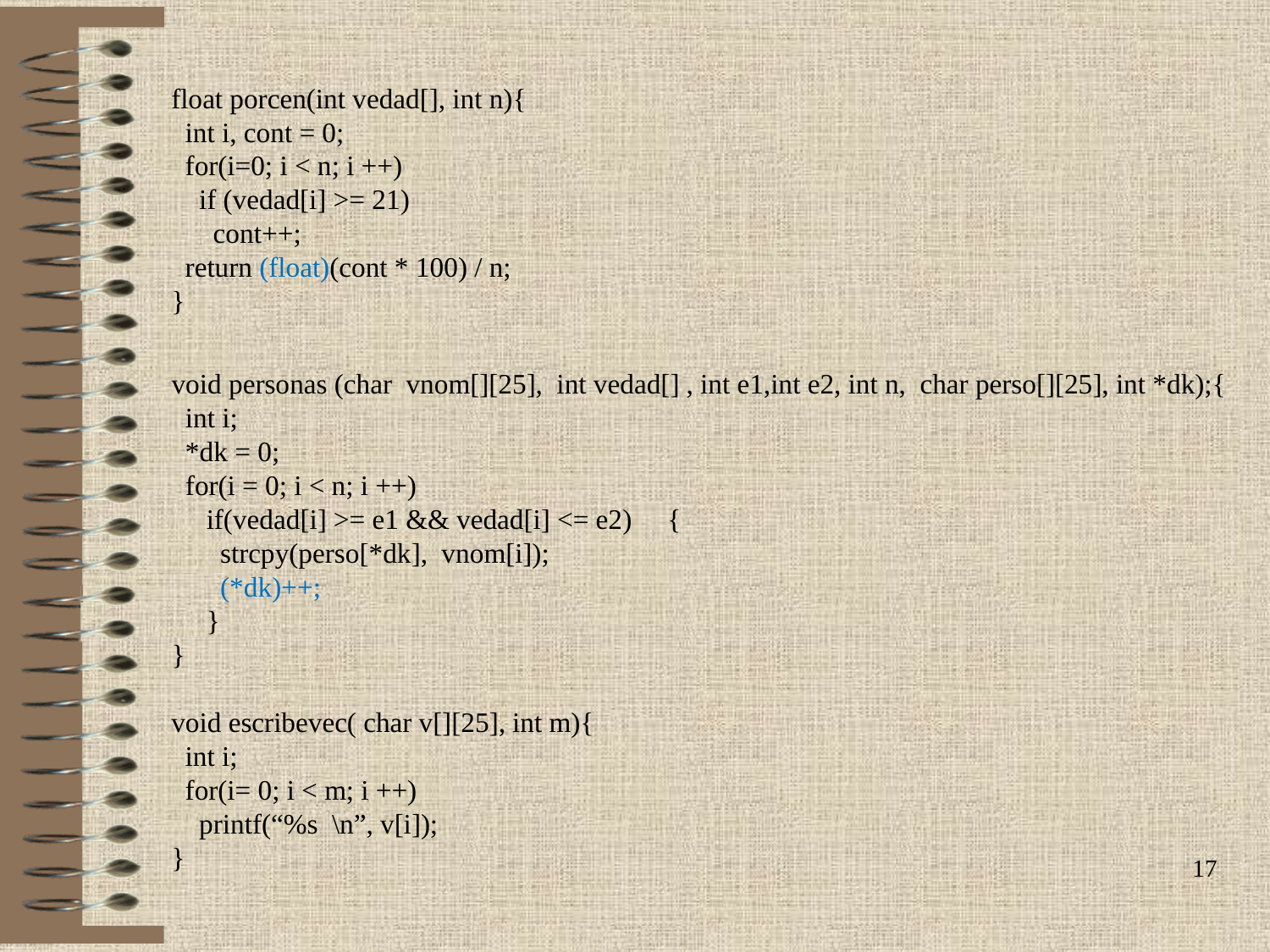

float porcen(int vedad[], int n){
  int i, cont = 0;
  for(i=0; i < n; i ++)
    if (vedad[i] >= 21)
      cont++;
  return (float)(cont * 100) / n;
}
void personas (char  vnom[][25],  int vedad[] , int e1,int e2, int n,  char perso[][25], int *dk);{
  int i;
  *dk = 0;
  for(i = 0; i < n; i ++)
     if(vedad[i] >= e1 && vedad[i] <= e2)     {
       strcpy(perso[*dk],  vnom[i]);
       (*dk)++;
     }
}
void escribevec( char v[][25], int m){
  int i;
  for(i= 0; i < m; i ++)
    printf(“%s  \n”, v[i]);
}
17